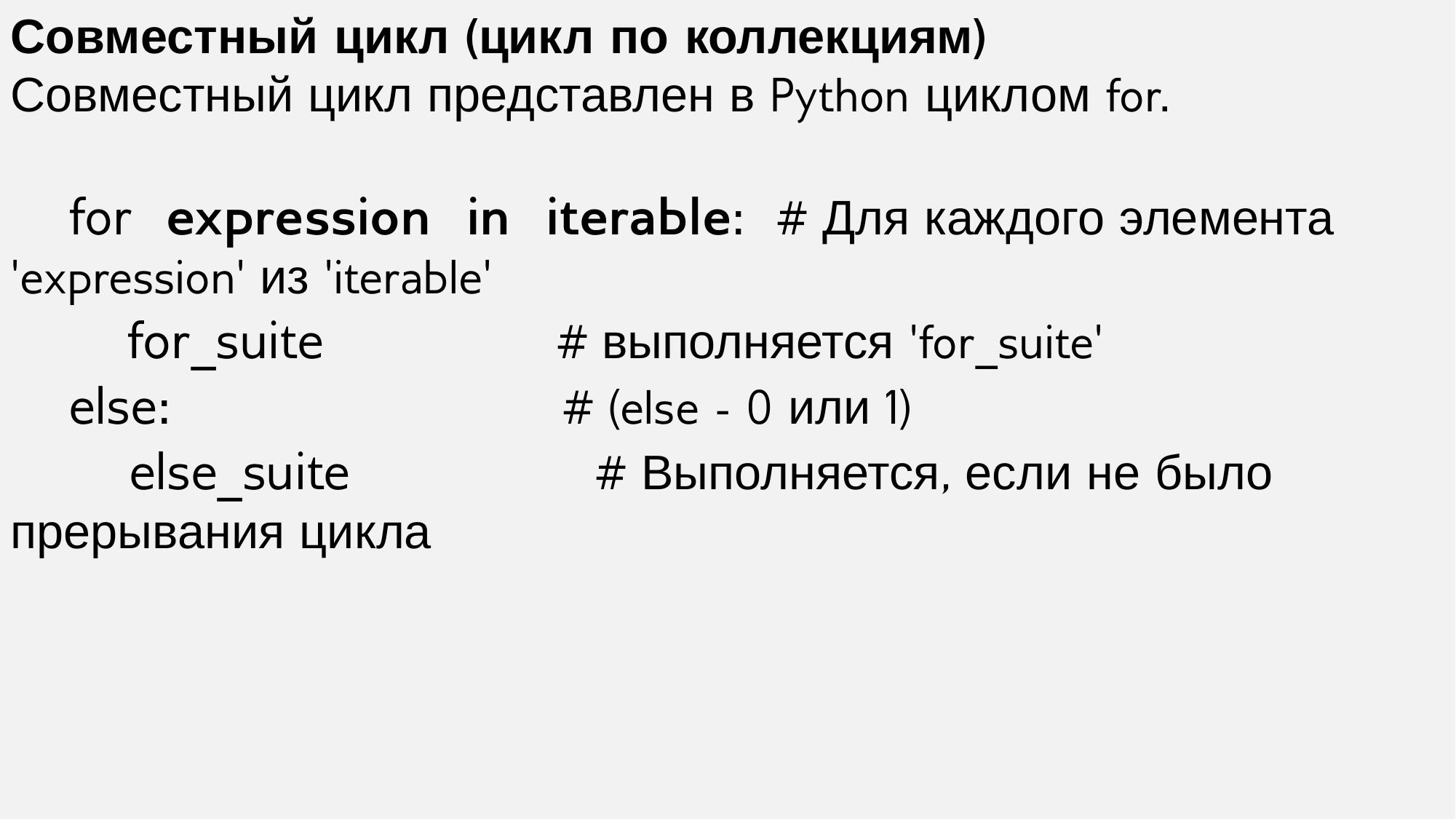

Совместный цикл (цикл по коллекциям)
Совместный цикл представлен в Python циклом for.

    for  expression  in  iterable:  # Для каждого элемента 'expression' из 'iterable'
        for_suite                # выполняется 'for_suite'
    else:                        # (else - 0 или 1)
        else_suite               # Выполняется, если не было прерывания цикла